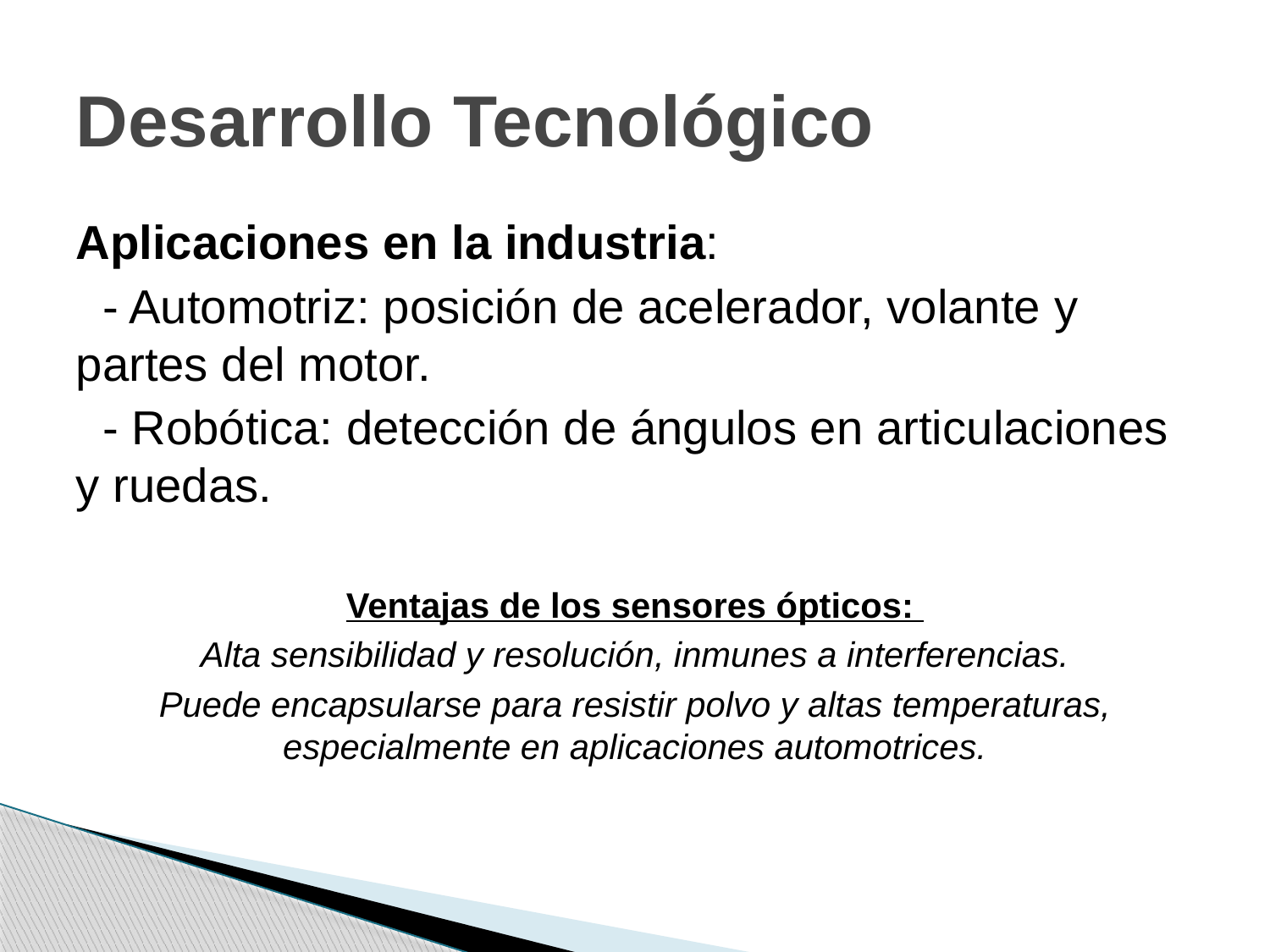

# Desarrollo Tecnológico
Aplicaciones en la industria:
  - Automotriz: posición de acelerador, volante y partes del motor.
  - Robótica: detección de ángulos en articulaciones y ruedas.

Ventajas de los sensores ópticos:
Alta sensibilidad y resolución, inmunes a interferencias.
Puede encapsularse para resistir polvo y altas temperaturas, especialmente en aplicaciones automotrices.